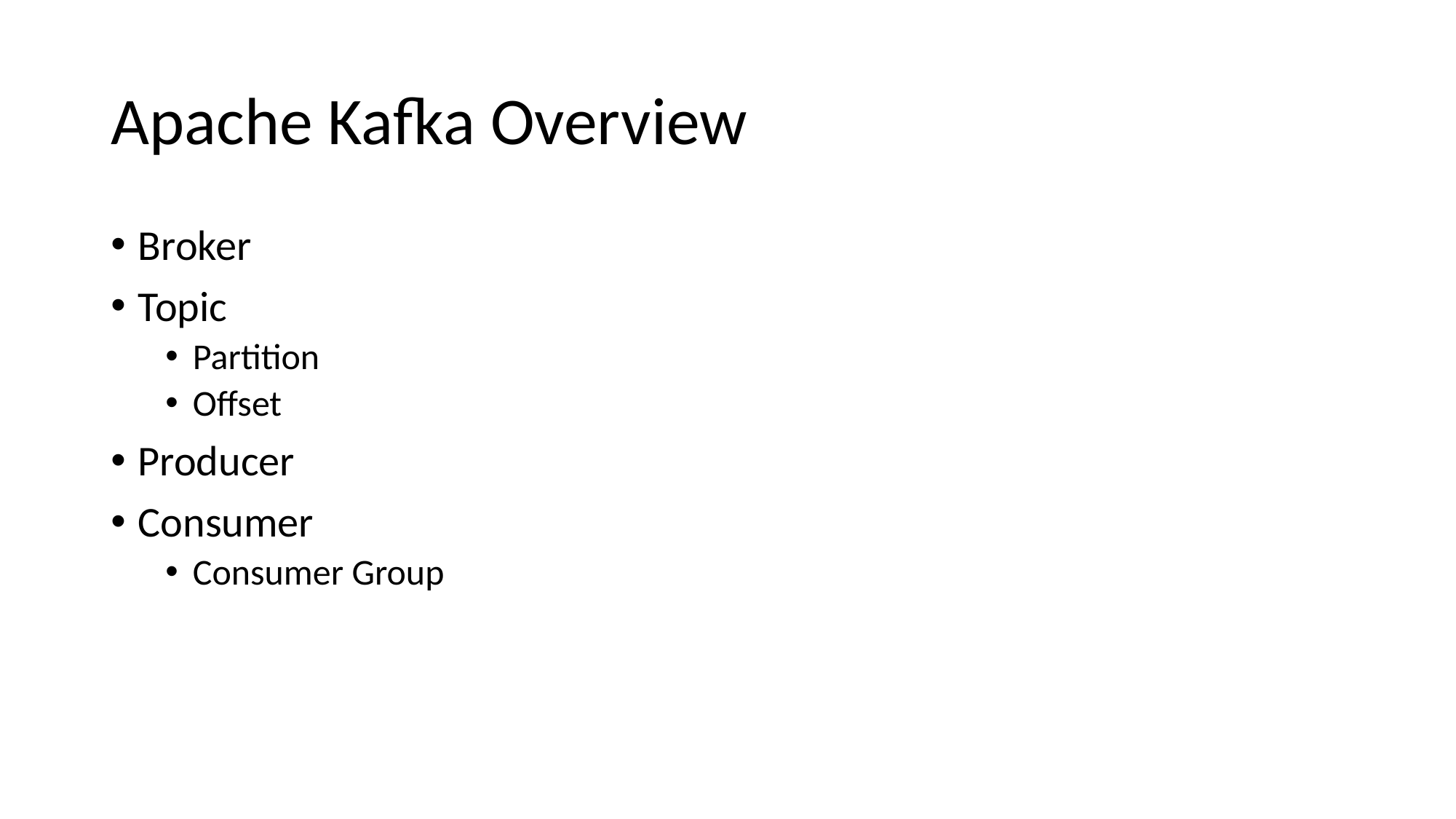

# Apache Kafka Overview
Broker
Topic
Partition
Offset
Producer
Consumer
Consumer Group